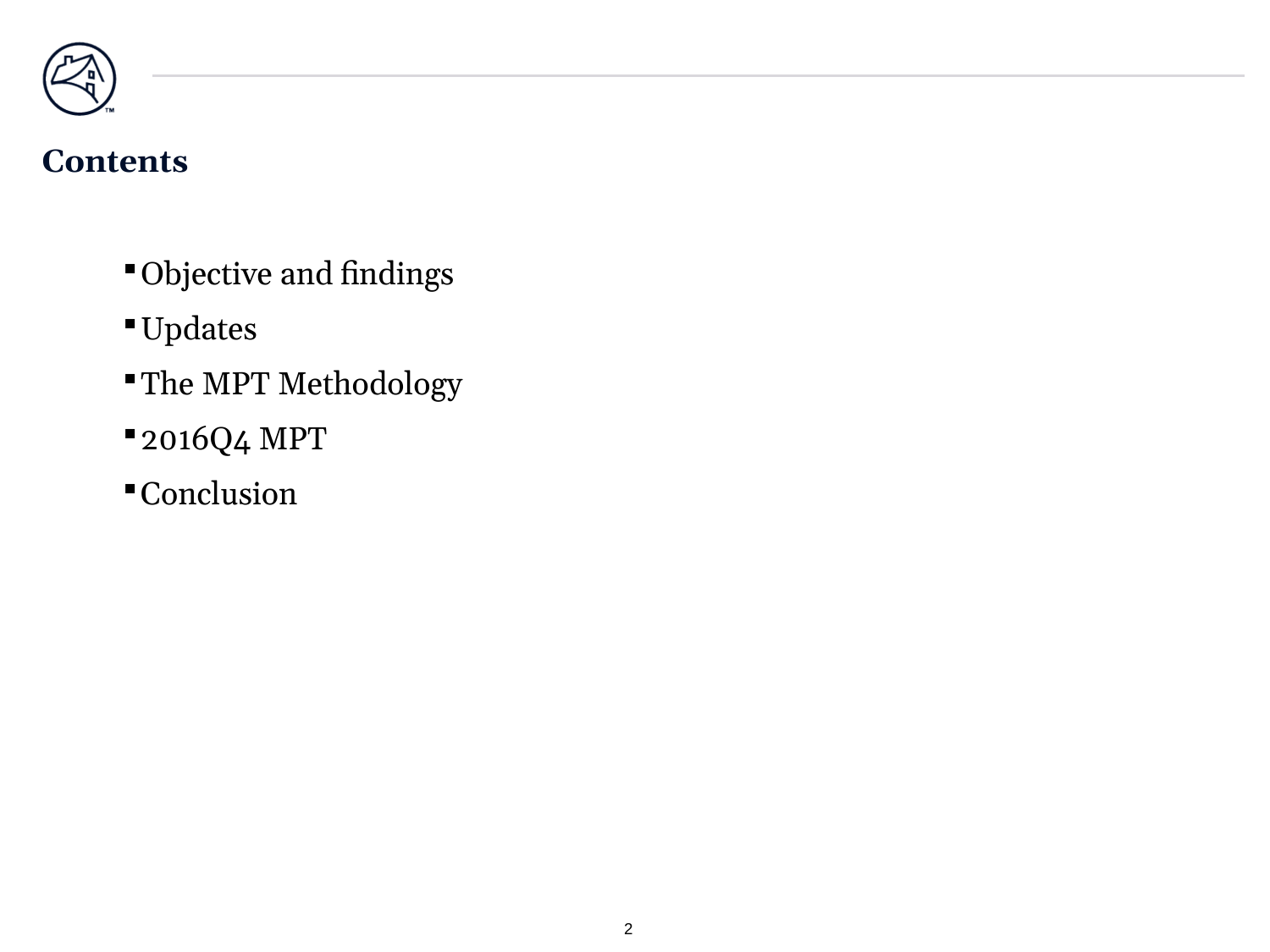

# Contents
Objective and findings
Updates
The MPT Methodology
2016Q4 MPT
Conclusion